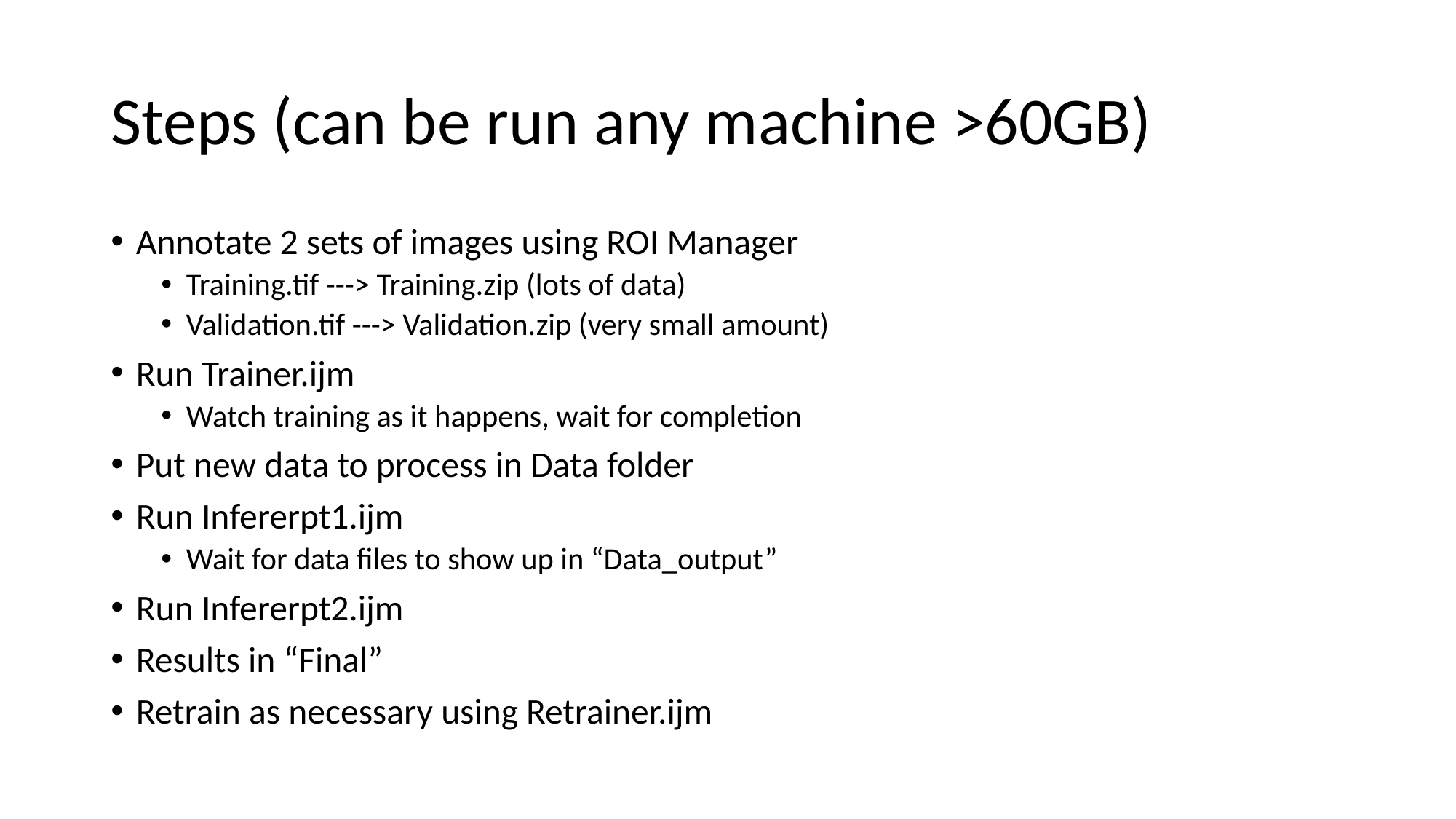

# Steps (can be run any machine >60GB)
Annotate 2 sets of images using ROI Manager
Training.tif ---> Training.zip (lots of data)
Validation.tif ---> Validation.zip (very small amount)
Run Trainer.ijm
Watch training as it happens, wait for completion
Put new data to process in Data folder
Run Infererpt1.ijm
Wait for data files to show up in “Data_output”
Run Infererpt2.ijm
Results in “Final”
Retrain as necessary using Retrainer.ijm